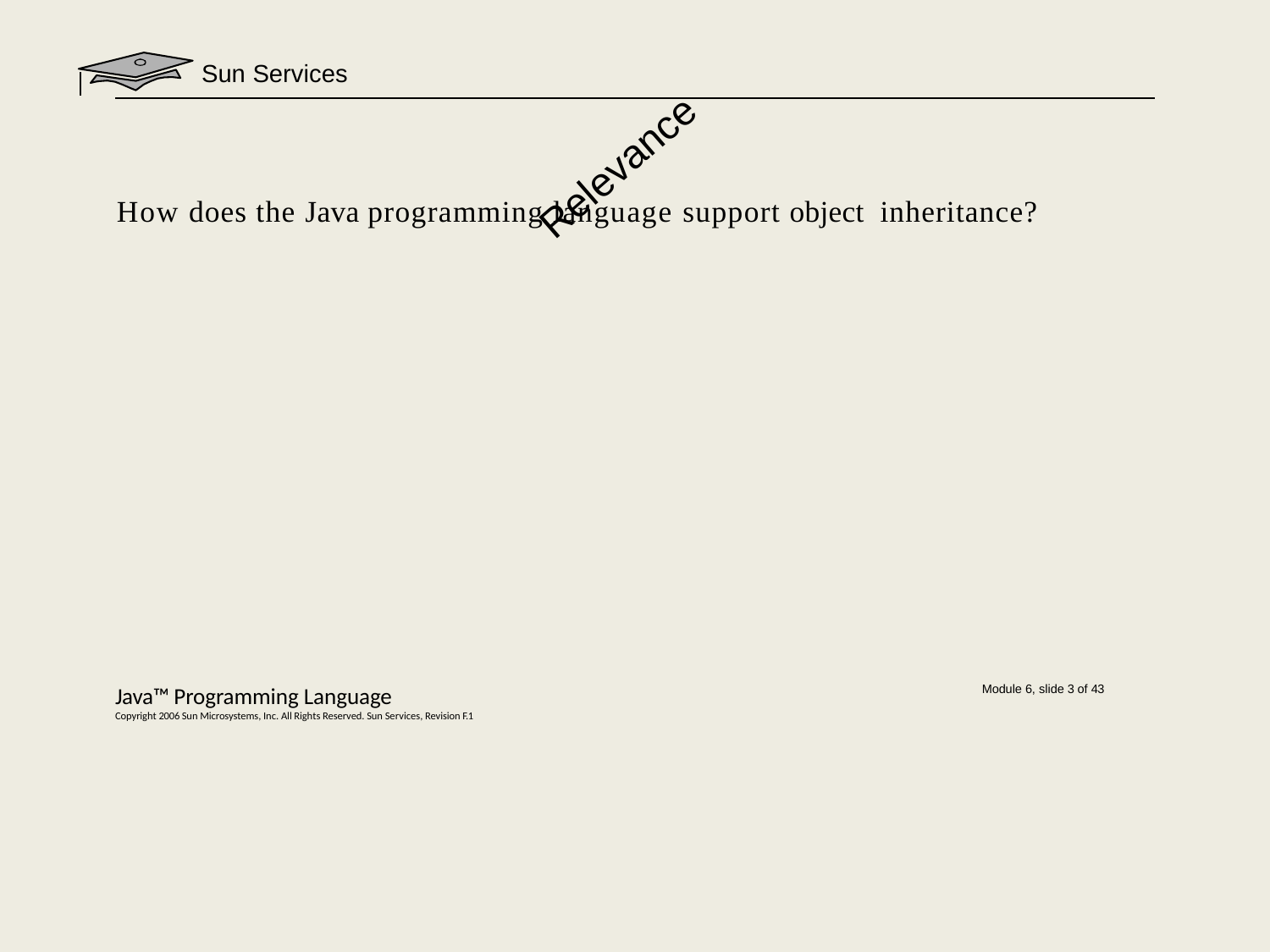

Sun Services

# Relevance
How does the Java programming language support object  inheritance?
Java™ Programming Language
Copyright 2006 Sun Microsystems, Inc. All Rights Reserved. Sun Services, Revision F.1
Module 6, slide 3 of 43